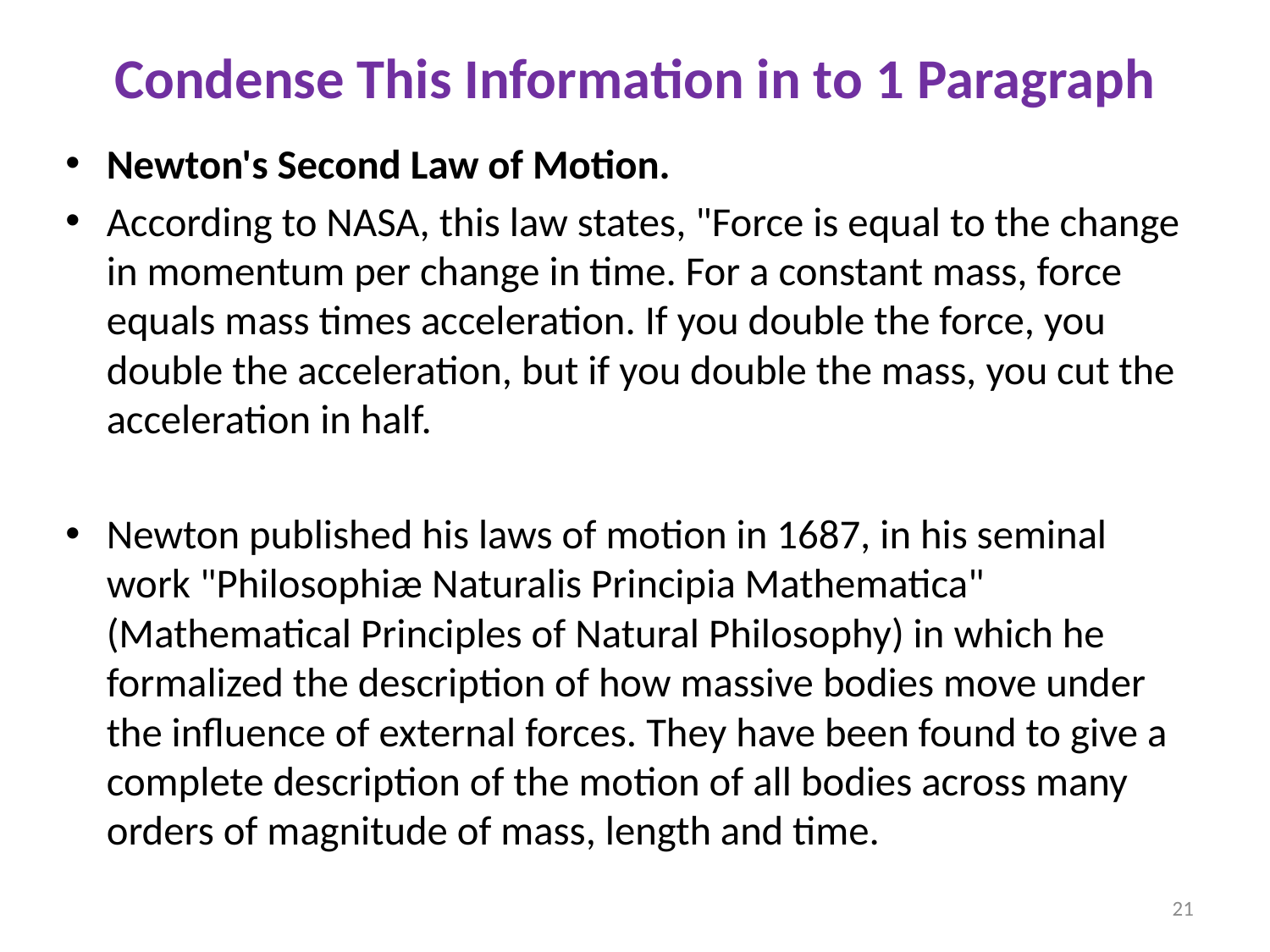

Condense This Information in to 1 Paragraph
Newton's Second Law of Motion.
According to NASA, this law states, "Force is equal to the change in momentum per change in time. For a constant mass, force equals mass times acceleration. If you double the force, you double the acceleration, but if you double the mass, you cut the acceleration in half.

Newton published his laws of motion in 1687, in his seminal work "Philosophiæ Naturalis Principia Mathematica" (Mathematical Principles of Natural Philosophy) in which he formalized the description of how massive bodies move under the influence of external forces. They have been found to give a complete description of the motion of all bodies across many orders of magnitude of mass, length and time.

21